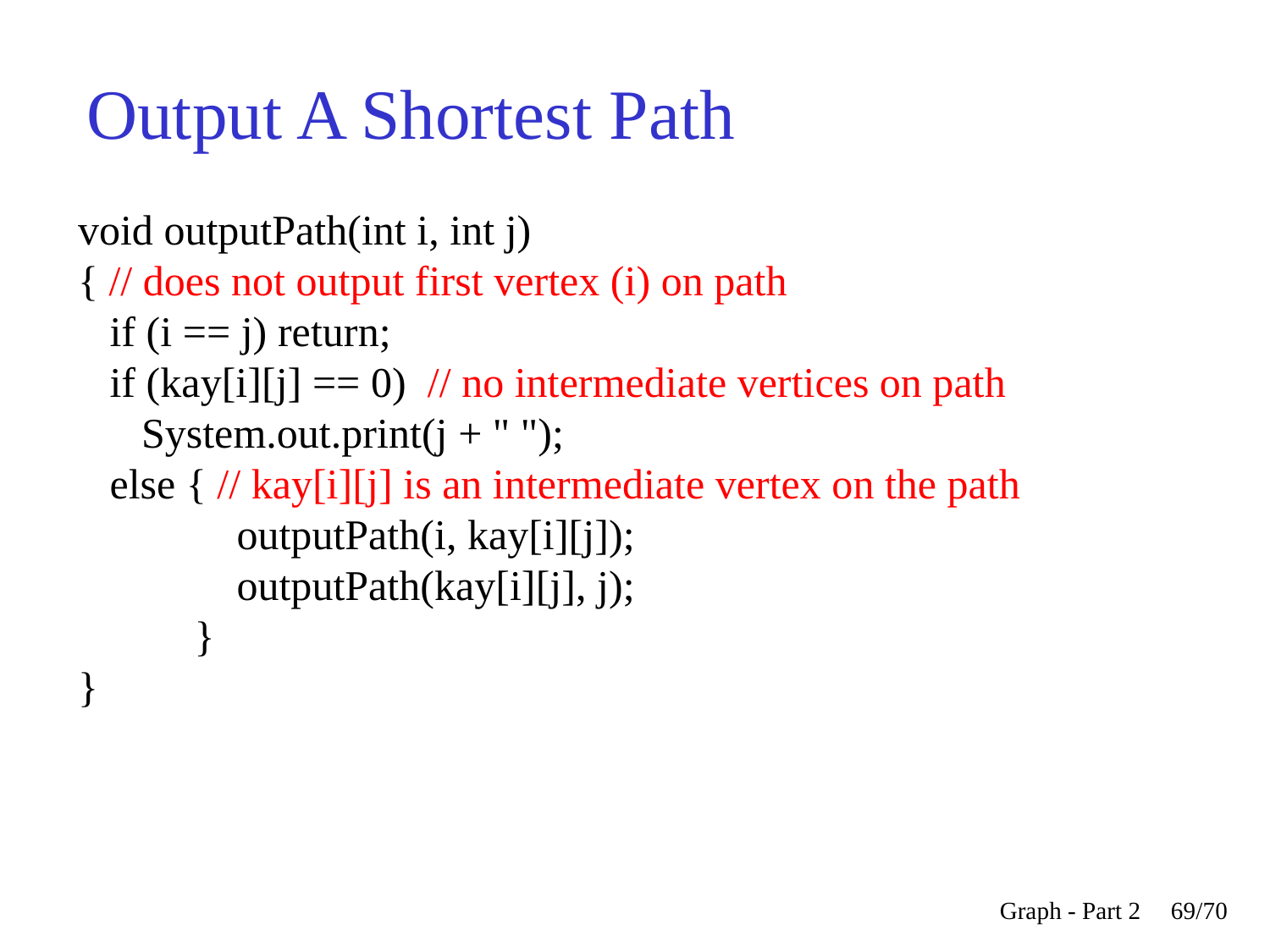

Output A Shortest Path
void outputPath(int i, int j)
{ // does not output first vertex (i) on path
   if (i == j) return;
   if (kay[i][j] == 0)  // no intermediate vertices on path
      System.out.print(j + " ");
   else { // kay[i][j] is an intermediate vertex on the path
               outputPath(i, kay[i][j]);
               outputPath(kay[i][j], j);
           }
}
Graph - Part 2
69/70